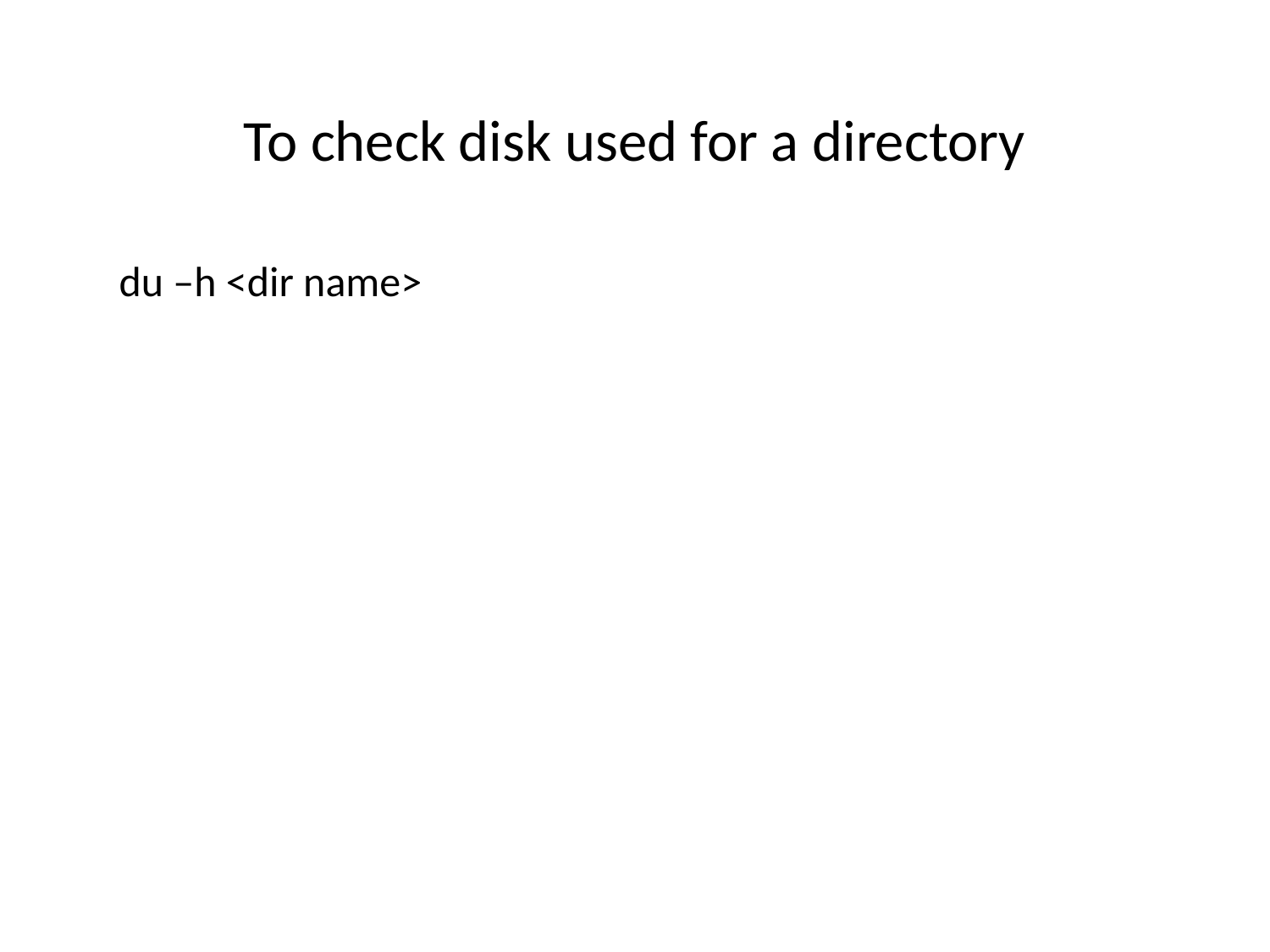

# To check disk used for a directory
  du –h <dir name>